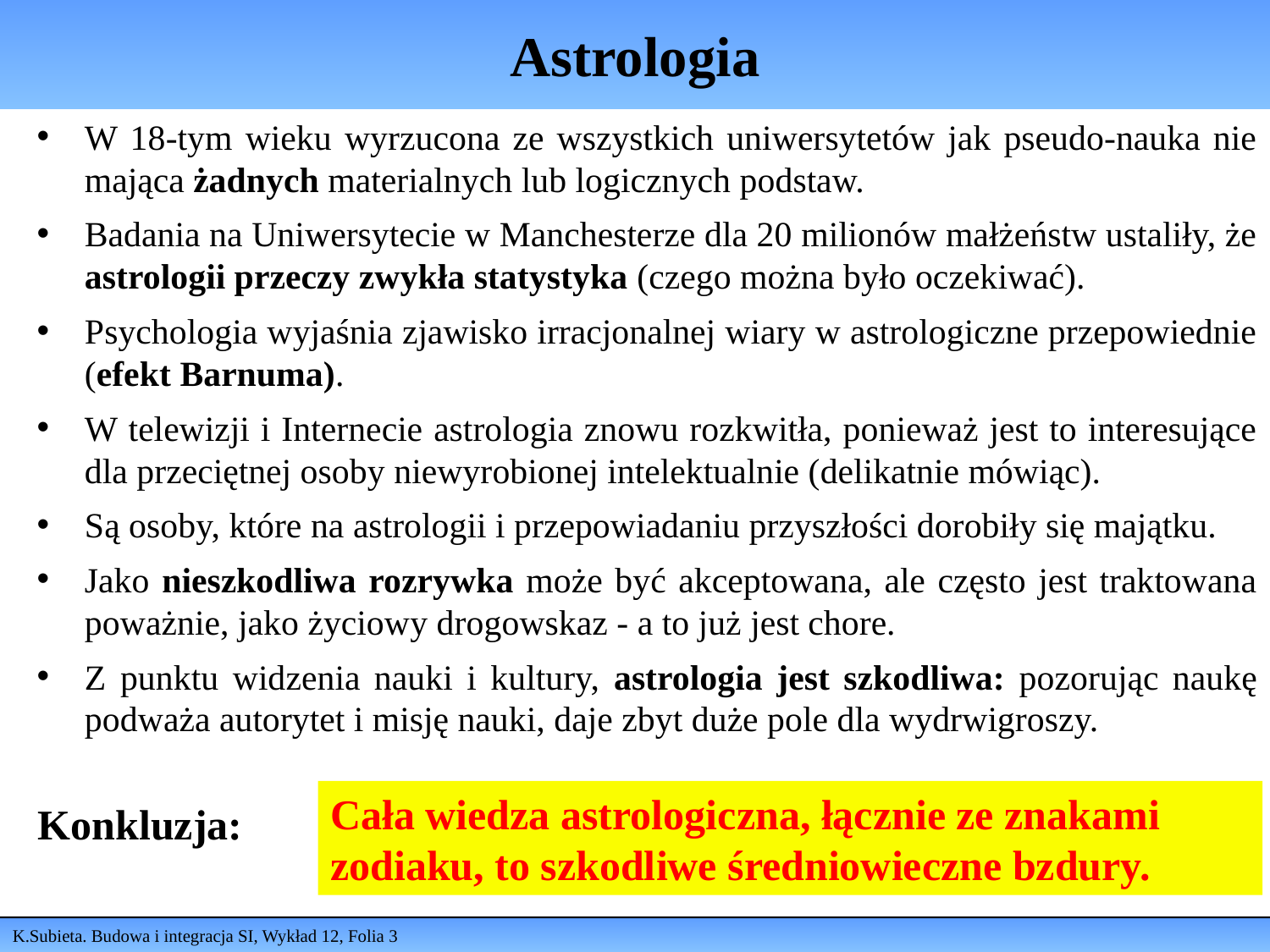

# Astrologia
W 18-tym wieku wyrzucona ze wszystkich uniwersytetów jak pseudo-nauka nie mająca żadnych materialnych lub logicznych podstaw.
Badania na Uniwersytecie w Manchesterze dla 20 milionów małżeństw ustaliły, że astrologii przeczy zwykła statystyka (czego można było oczekiwać).
Psychologia wyjaśnia zjawisko irracjonalnej wiary w astrologiczne przepowiednie (efekt Barnuma).
W telewizji i Internecie astrologia znowu rozkwitła, ponieważ jest to interesujące dla przeciętnej osoby niewyrobionej intelektualnie (delikatnie mówiąc).
Są osoby, które na astrologii i przepowiadaniu przyszłości dorobiły się majątku.
Jako nieszkodliwa rozrywka może być akceptowana, ale często jest traktowana poważnie, jako życiowy drogowskaz - a to już jest chore.
Z punktu widzenia nauki i kultury, astrologia jest szkodliwa: pozorując naukę podważa autorytet i misję nauki, daje zbyt duże pole dla wydrwigroszy.
Cała wiedza astrologiczna, łącznie ze znakami zodiaku, to szkodliwe średniowieczne bzdury.
Konkluzja: